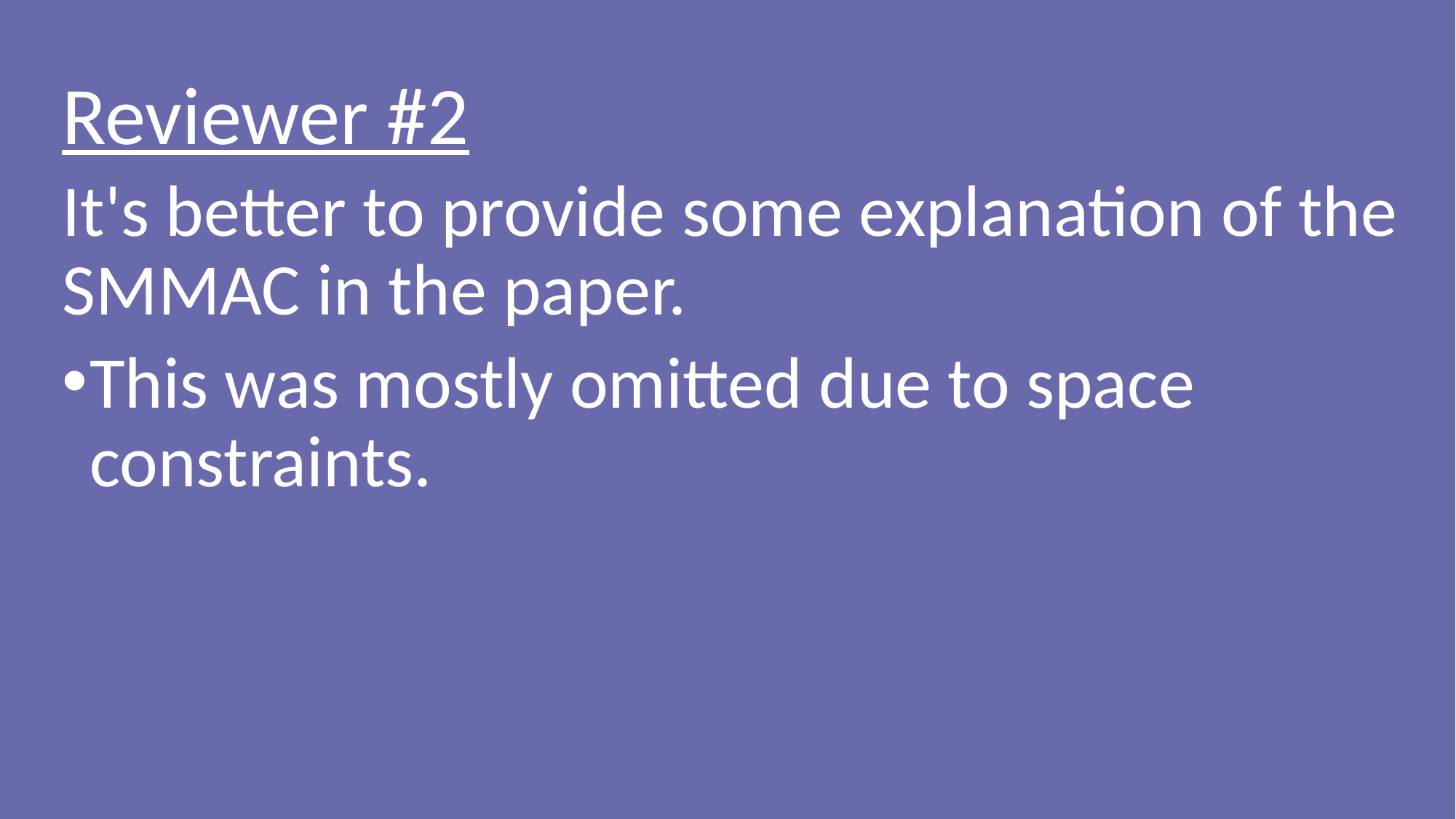

Reviewer #2
It's better to provide some explanation of the SMMAC in the paper.
This was mostly omitted due to space constraints.